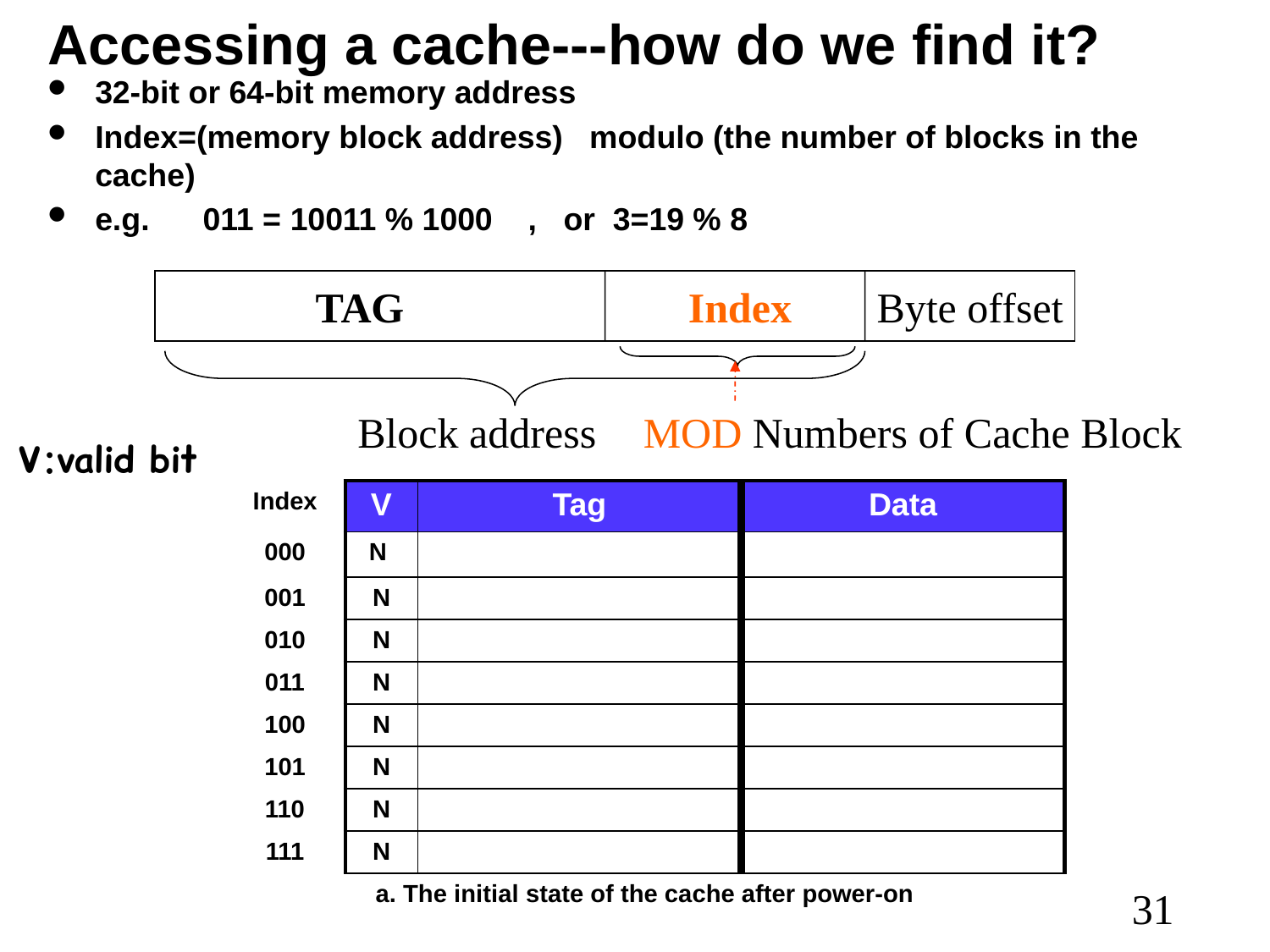

# Accessing a cache---how do we find it?

32-bit or 64-bit memory address
Index=(memory block address)   modulo (the number of blocks in the cache)
e.g.      011 = 10011 % 1000    ,   or  3=19 % 8

TAG
Index
Byte offset

Block address	   MOD Numbers of Cache Block
V:valid bit

| Index | V | Tag | Data |
| --- | --- | --- | --- |
| 000 | N |  |  |
| 001 | N |  |  |
| 010 | N |  |  |
| 011 | N |  |  |
| 100 | N |  |  |
| 101 | N |  |  |
| 110 | N |  |  |
| 111 | N |  |  |
| a. The initial state of the cache after power-on |  |  |  |